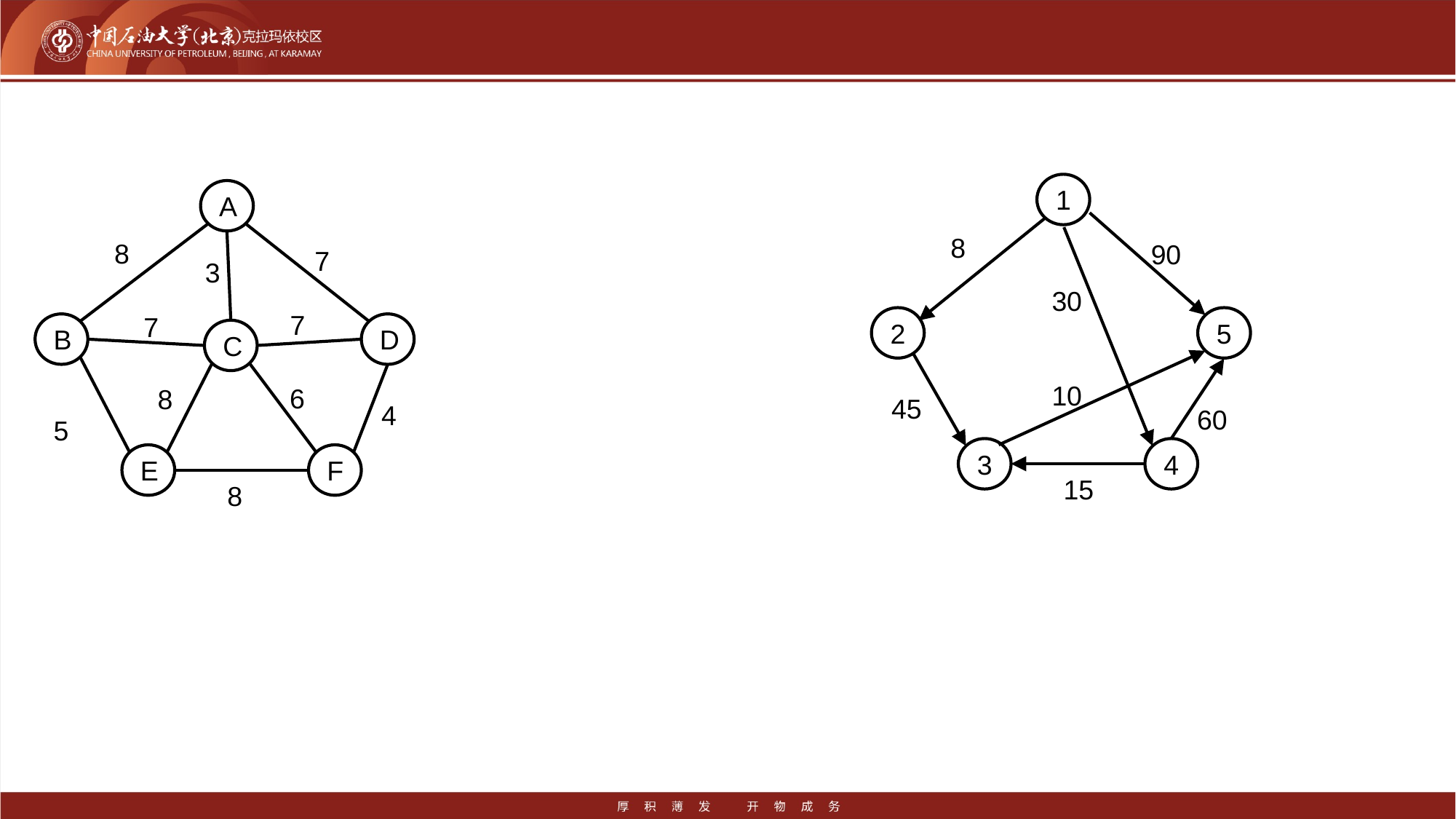

#
1
A
8
8
90
7
3
30
7
7
5
2
D
B
C
10
6
8
45
4
60
5
3
4
E
F
15
8